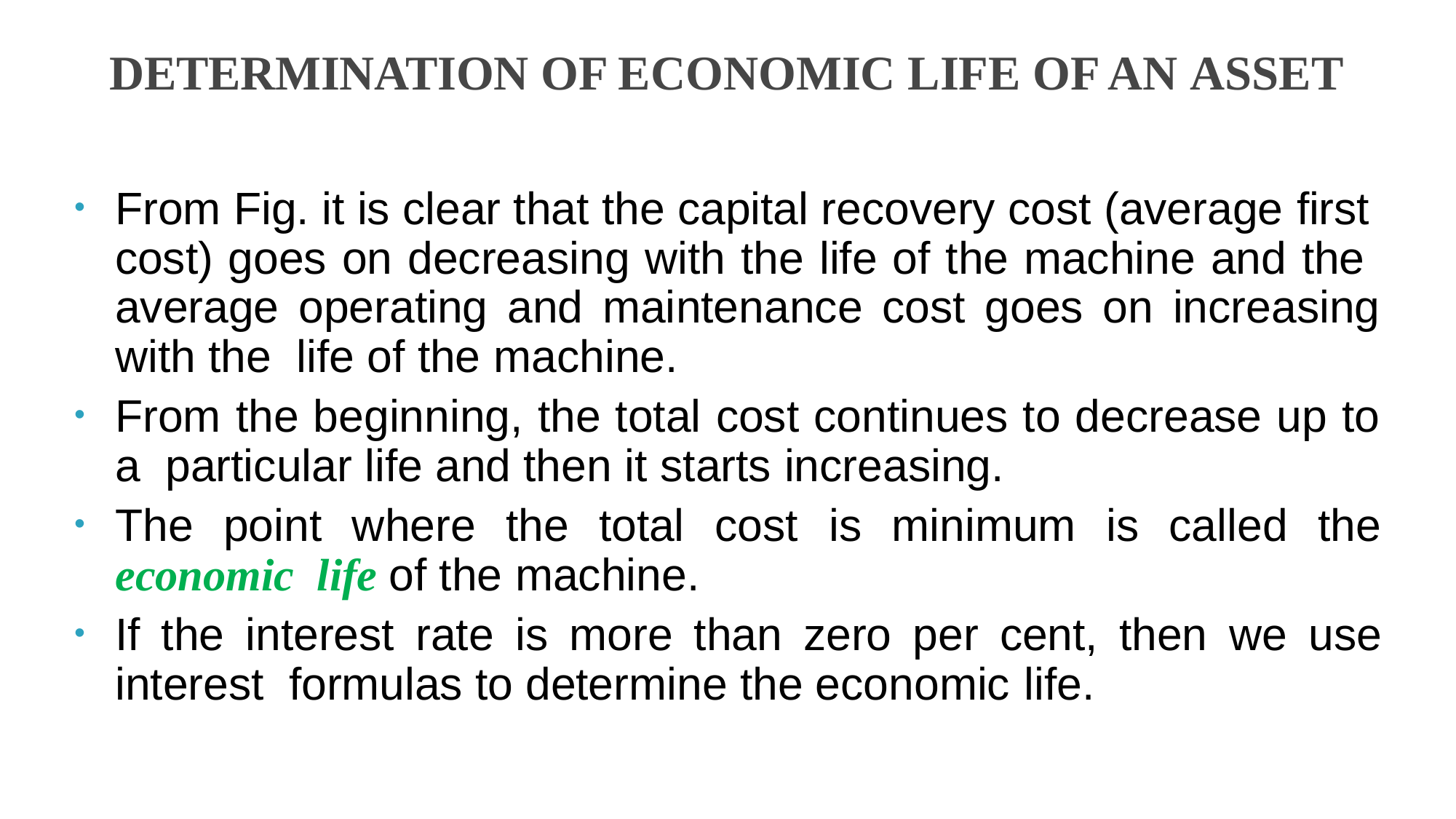

# DETERMINATION OF ECONOMIC LIFE OF AN ASSET
From Fig. it is clear that the capital recovery cost (average first  cost) goes on decreasing with the life of the machine and the  average operating and maintenance cost goes on increasing with the  life of the machine.
From the beginning, the total cost continues to decrease up to a  particular life and then it starts increasing.
The point where the total cost is minimum is called the economic  life of the machine.
If the interest rate is more than zero per cent, then we use interest  formulas to determine the economic life.